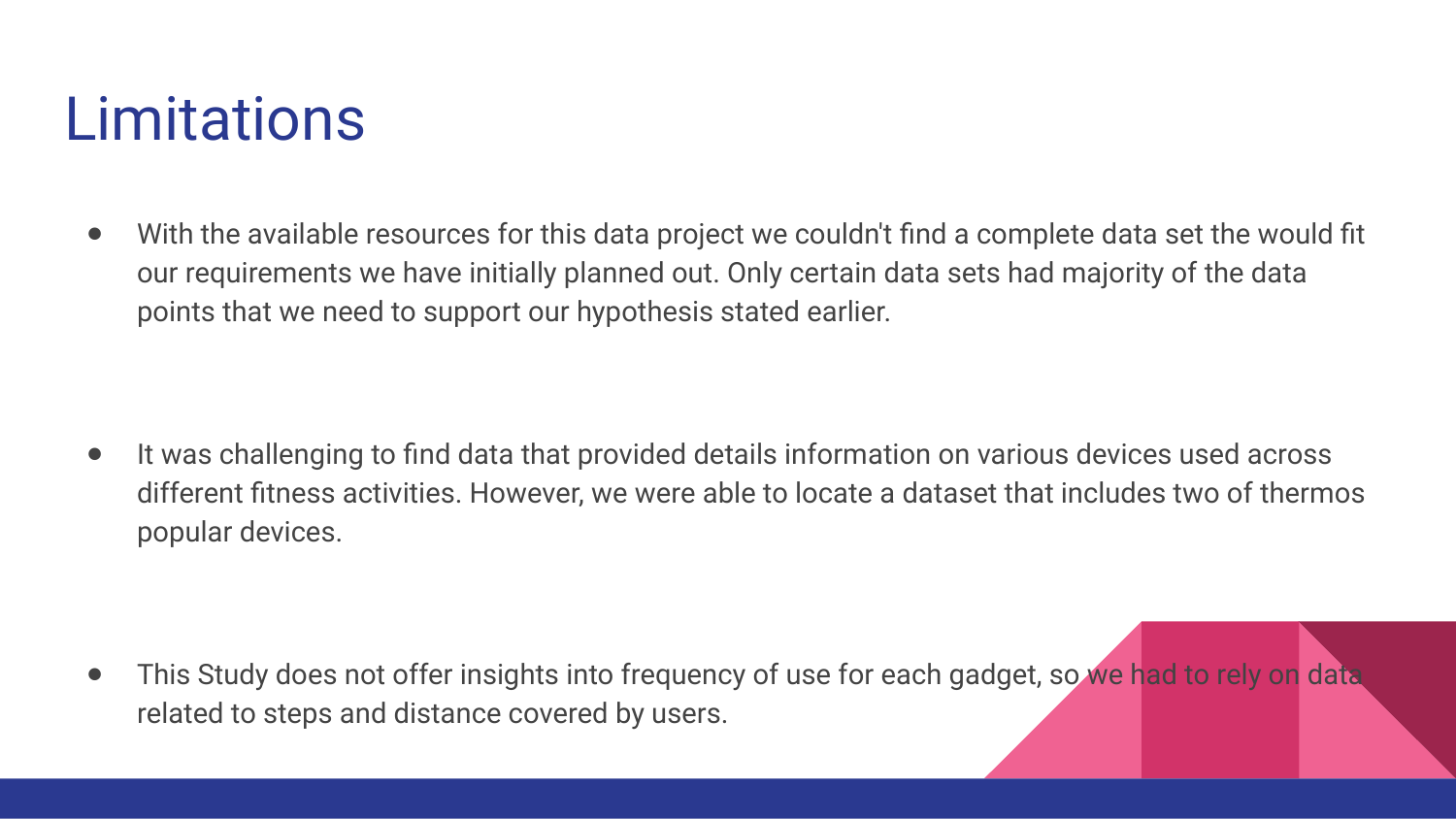

# Limitations
With the available resources for this data project we couldn't find a complete data set the would fit our requirements we have initially planned out. Only certain data sets had majority of the data points that we need to support our hypothesis stated earlier.

It was challenging to find data that provided details information on various devices used across different fitness activities. However, we were able to locate a dataset that includes two of thermos popular devices.

This Study does not offer insights into frequency of use for each gadget, so we had to rely on data related to steps and distance covered by users.